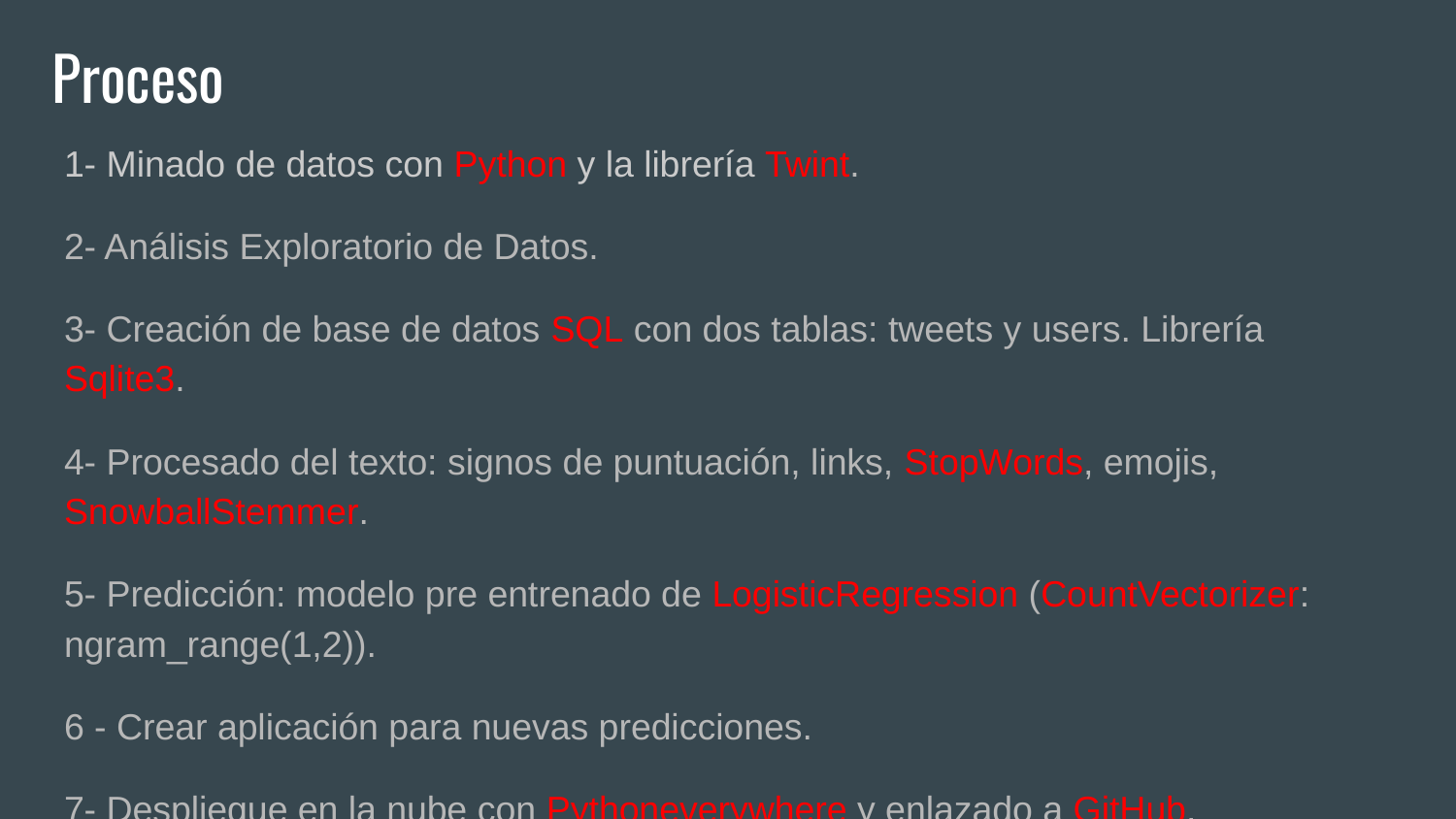

# Proceso
1- Minado de datos con Python y la librería Twint.
2- Análisis Exploratorio de Datos.
3- Creación de base de datos SQL con dos tablas: tweets y users. Librería Sqlite3.
4- Procesado del texto: signos de puntuación, links, StopWords, emojis, SnowballStemmer.
5- Predicción: modelo pre entrenado de LogisticRegression (CountVectorizer: ngram_range(1,2)).
6 - Crear aplicación para nuevas predicciones.
7- Despliegue en la nube con Pythoneverywhere y enlazado a GitHub.